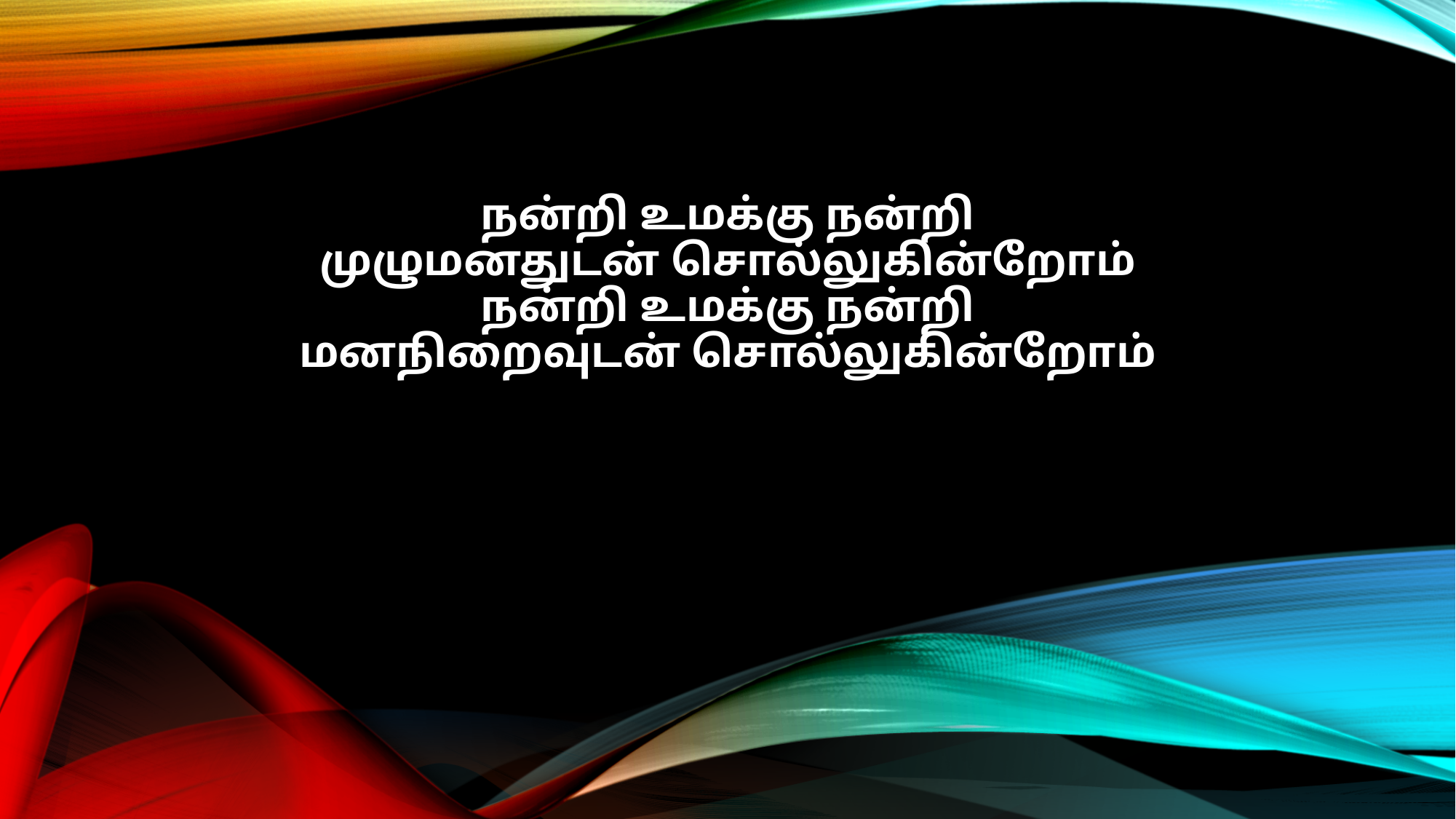

நன்றி உமக்கு நன்றி
முழுமனதுடன் சொல்லுகின்றோம்
நன்றி உமக்கு நன்றி
மனநிறைவுடன் சொல்லுகின்றோம்